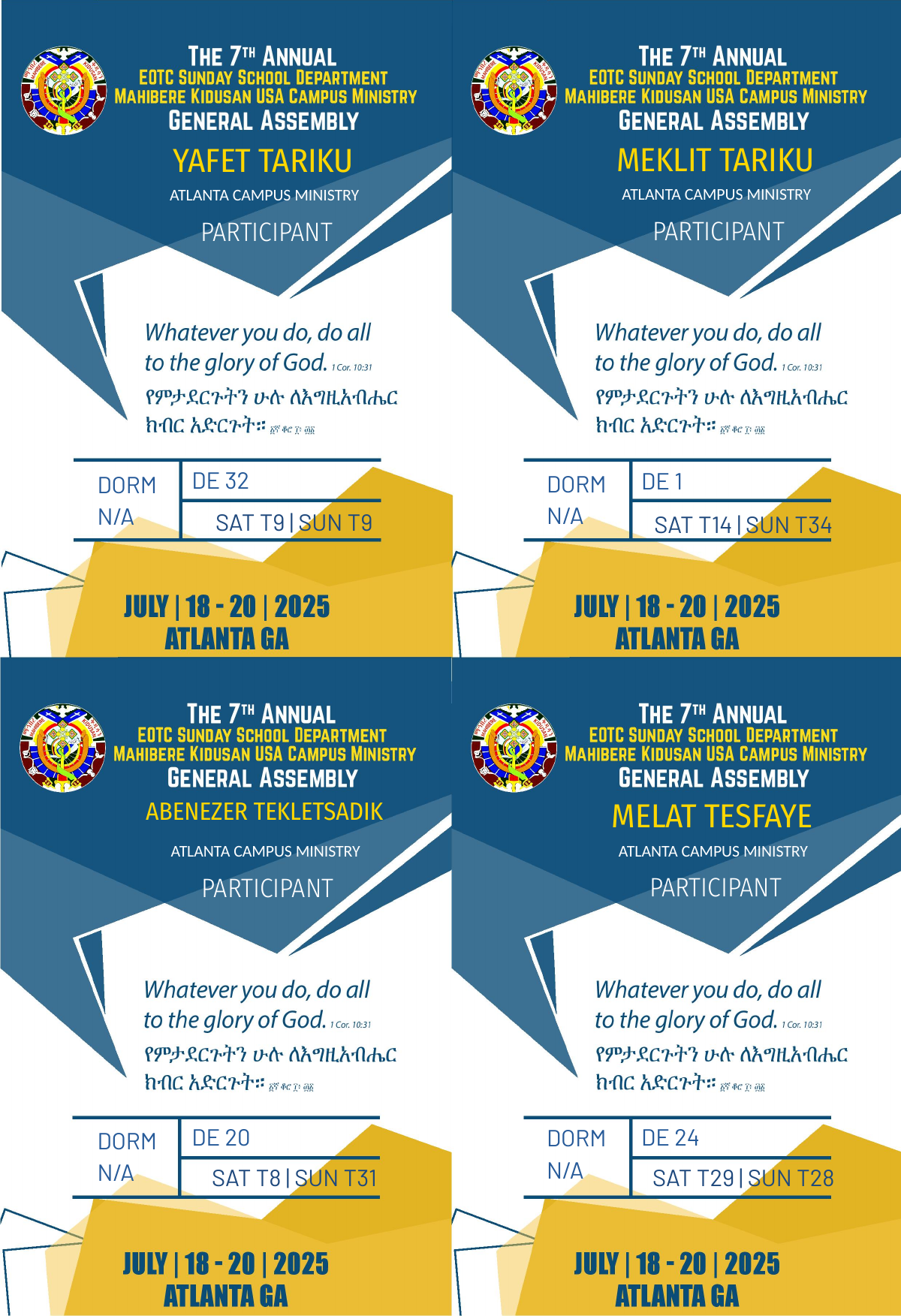

MEKLIT TARIKU
YAFET TARIKU
ATLANTA CAMPUS MINISTRY
ATLANTA CAMPUS MINISTRY
PARTICIPANT
PARTICIPANT
DE 32
DE 1
DORM
DORM
N/A
N/A
SAT T9 | SUN T9
SAT T14 | SUN T34
MELAT TESFAYE
ABENEZER TEKLETSADIK
ATLANTA CAMPUS MINISTRY
ATLANTA CAMPUS MINISTRY
PARTICIPANT
PARTICIPANT
DE 20
DE 24
DORM
DORM
N/A
N/A
SAT T8 | SUN T31
SAT T29 | SUN T28